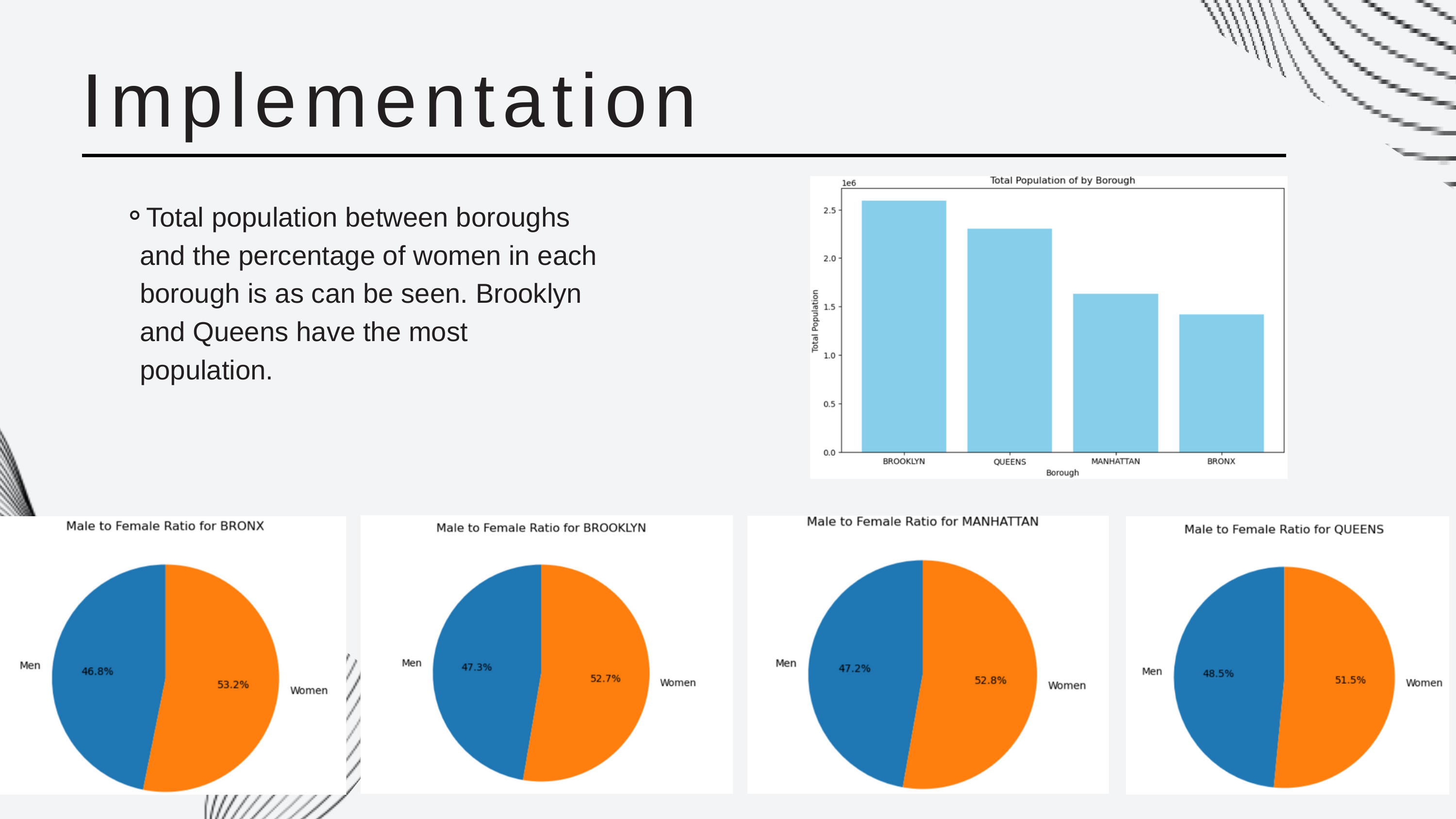

Implementation

Total population between boroughs and the percentage of women in each borough is as can be seen. Brooklyn and Queens have the most population.